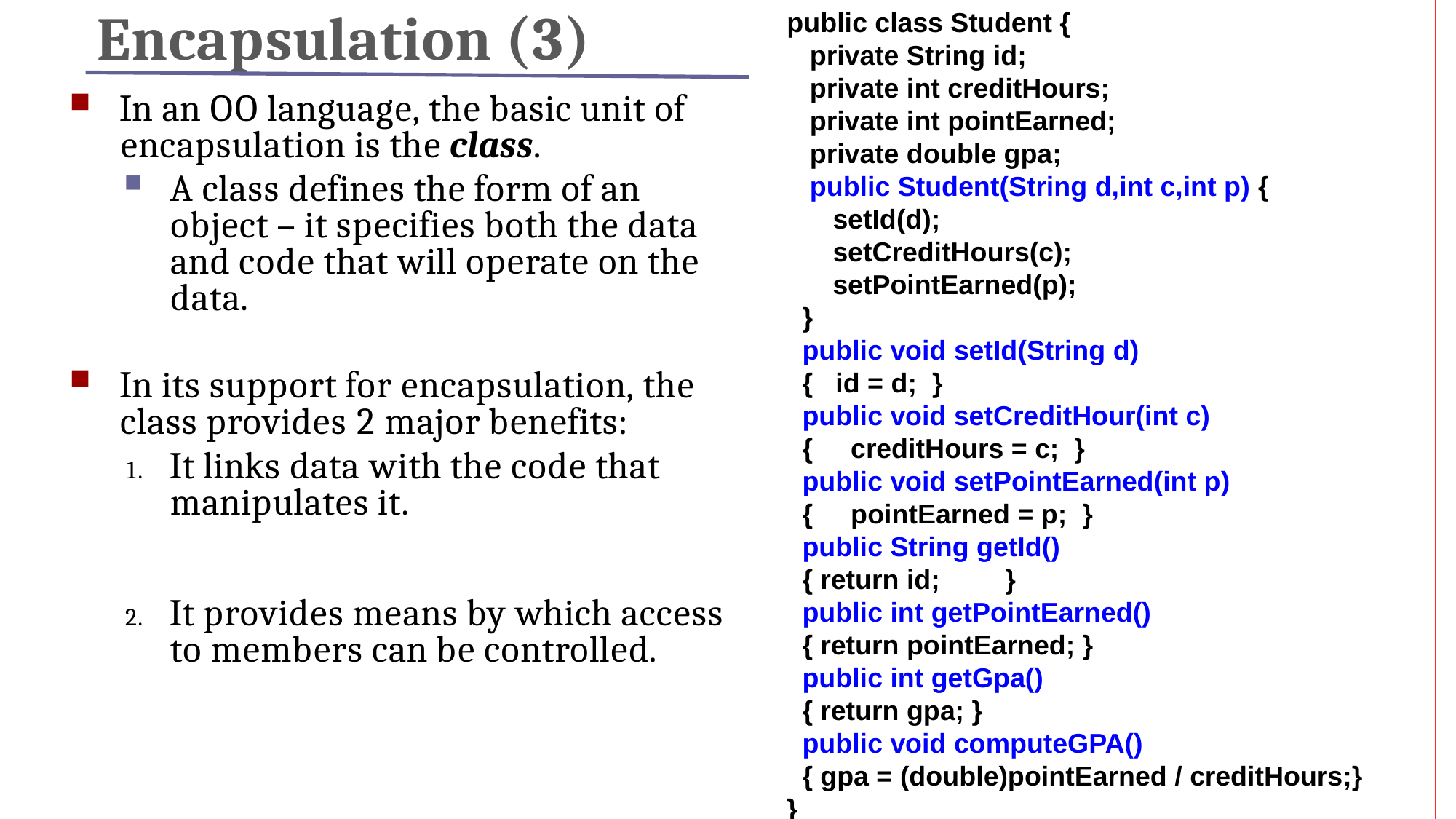

public class Student {
   private String id;
   private int creditHours;
   private int pointEarned;
   private double gpa;
   public Student(String d,int c,int p) {
      setId(d);
      setCreditHours(c);
      setPointEarned(p);
  }
  public void setId(String d)
  {   id = d;  }
  public void setCreditHour(int c)
  {     creditHours = c;  }
  public void setPointEarned(int p)
  {     pointEarned = p;  }
  public String getId()
  { return id;	}
  public int getPointEarned()
  { return pointEarned; }
  public int getGpa()
  { return gpa; }
  public void computeGPA()
  { gpa = (double)pointEarned / creditHours;}
}
# Encapsulation (3)
In an OO language, the basic unit of encapsulation is the class.
A class defines the form of an object – it specifies both the data and code that will operate on the data.

In its support for encapsulation, the class provides 2 major benefits:
It links data with the code that manipulates it.

It provides means by which access to members can be controlled.